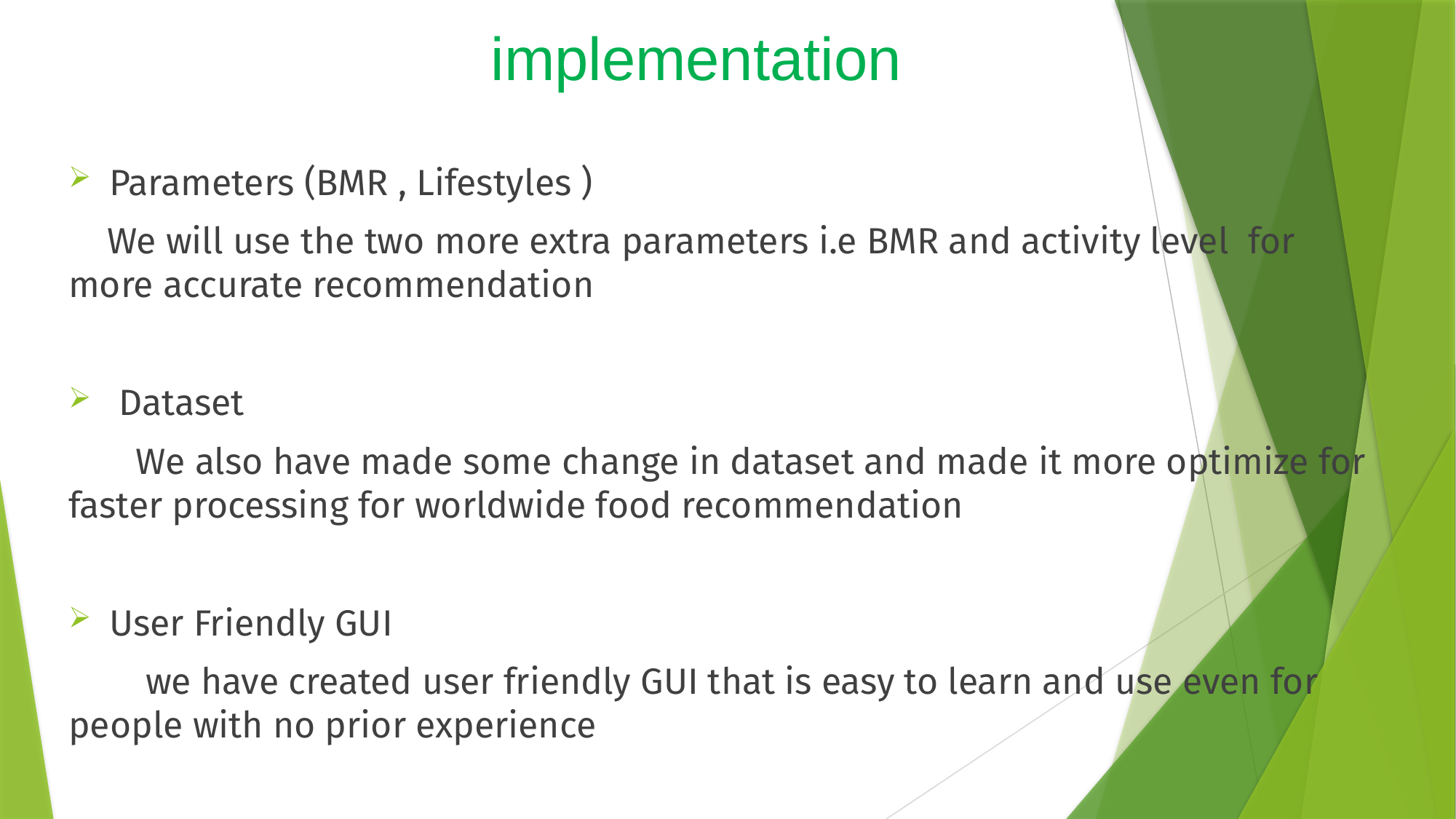

# implementation
Parameters (BMR , Lifestyles )
    We will use the two more extra parameters i.e BMR and activity level  for more accurate recommendation

 Dataset
       We also have made some change in dataset and made it more optimize for faster processing for worldwide food recommendation

User Friendly GUI
        we have created user friendly GUI that is easy to learn and use even for people with no prior experience